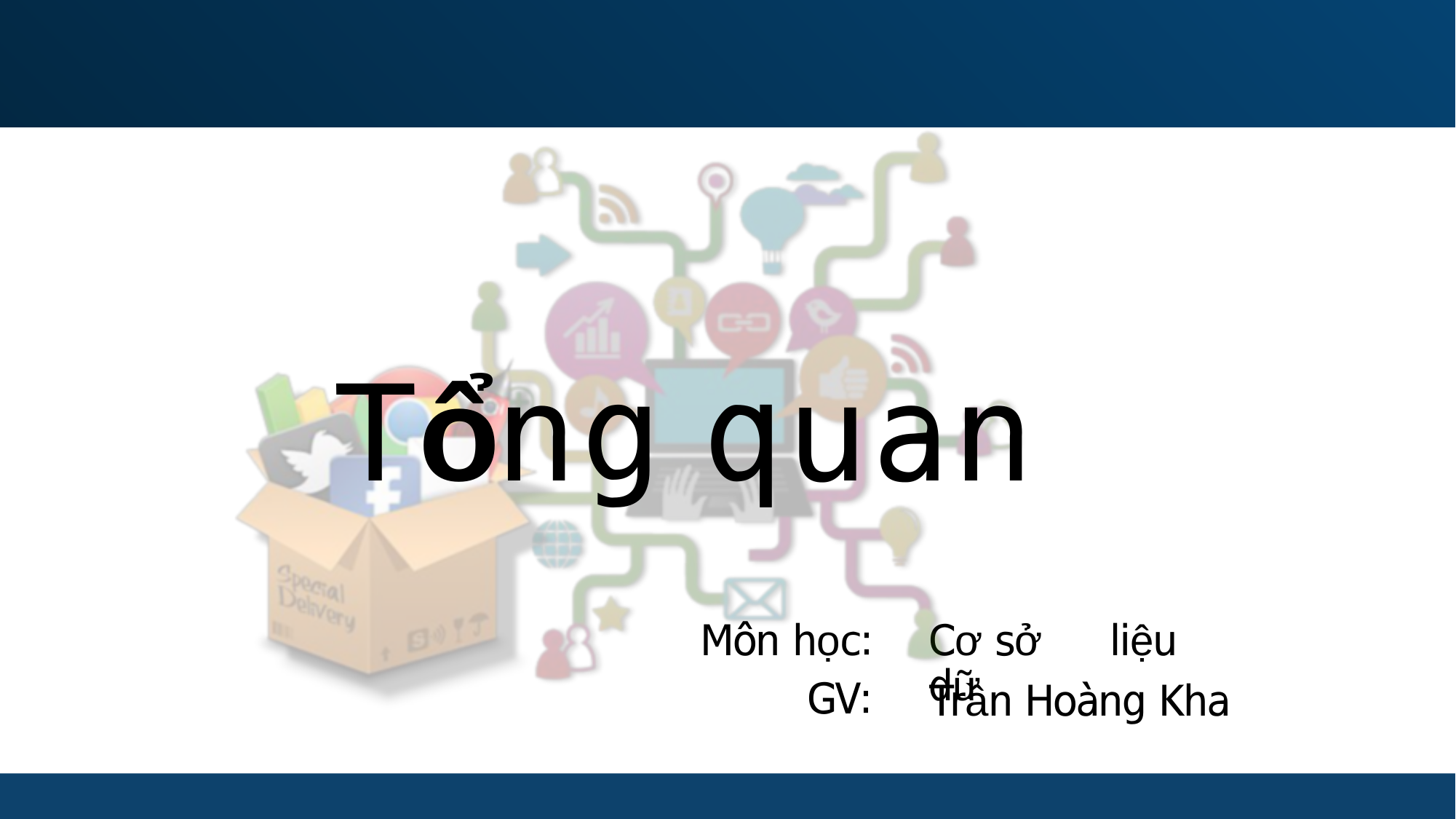

Tổng quan
Môn học:
GV:
Cơ sở dữ
liệu
Trần Hoàng Kha